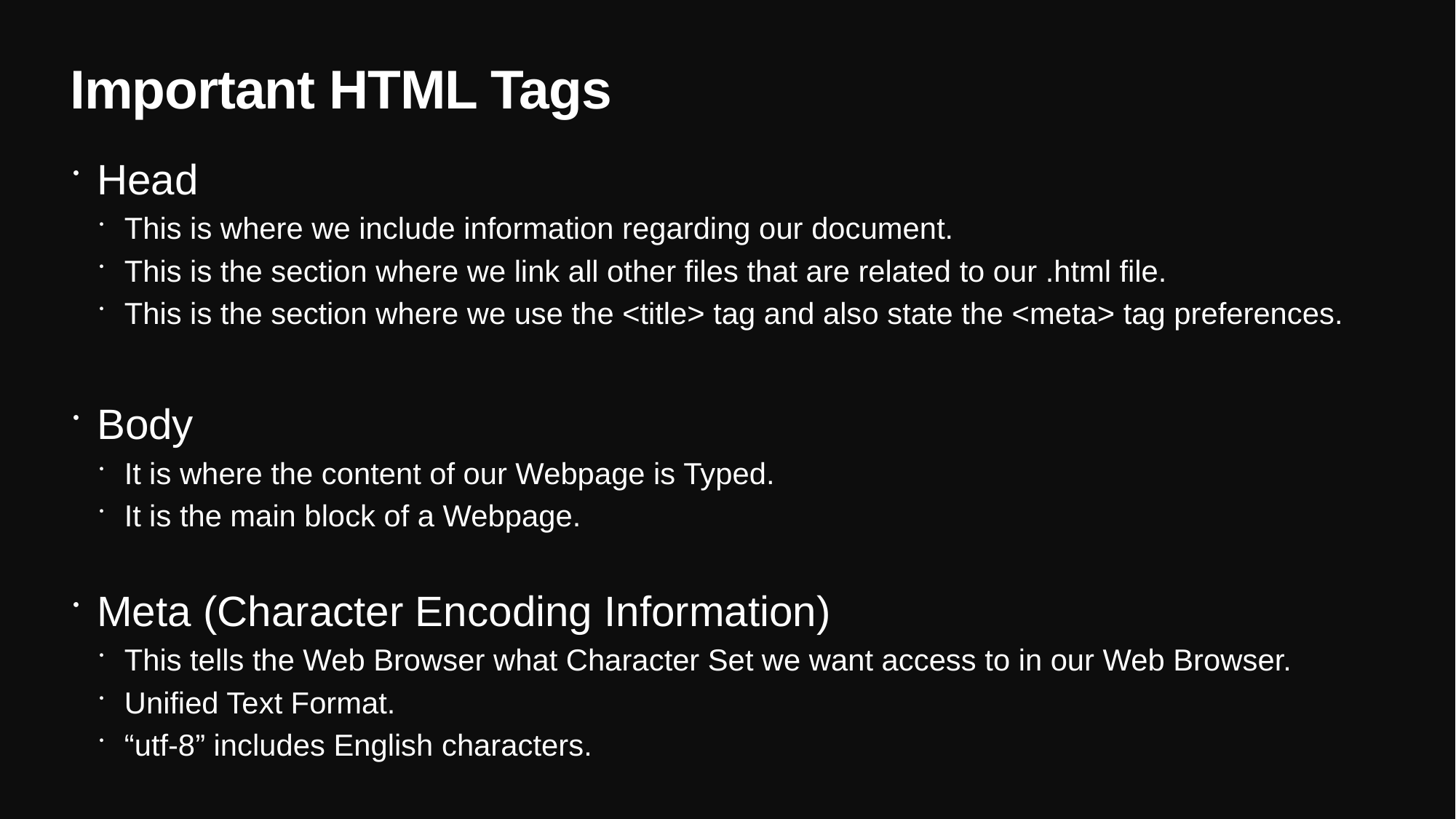

# Important HTML Tags
Head
This is where we include information regarding our document.
This is the section where we link all other files that are related to our .html file.
This is the section where we use the <title> tag and also state the <meta> tag preferences.

Body
It is where the content of our Webpage is Typed.
It is the main block of a Webpage.

Meta (Character Encoding Information)
This tells the Web Browser what Character Set we want access to in our Web Browser.
Unified Text Format.
“utf-8” includes English characters.